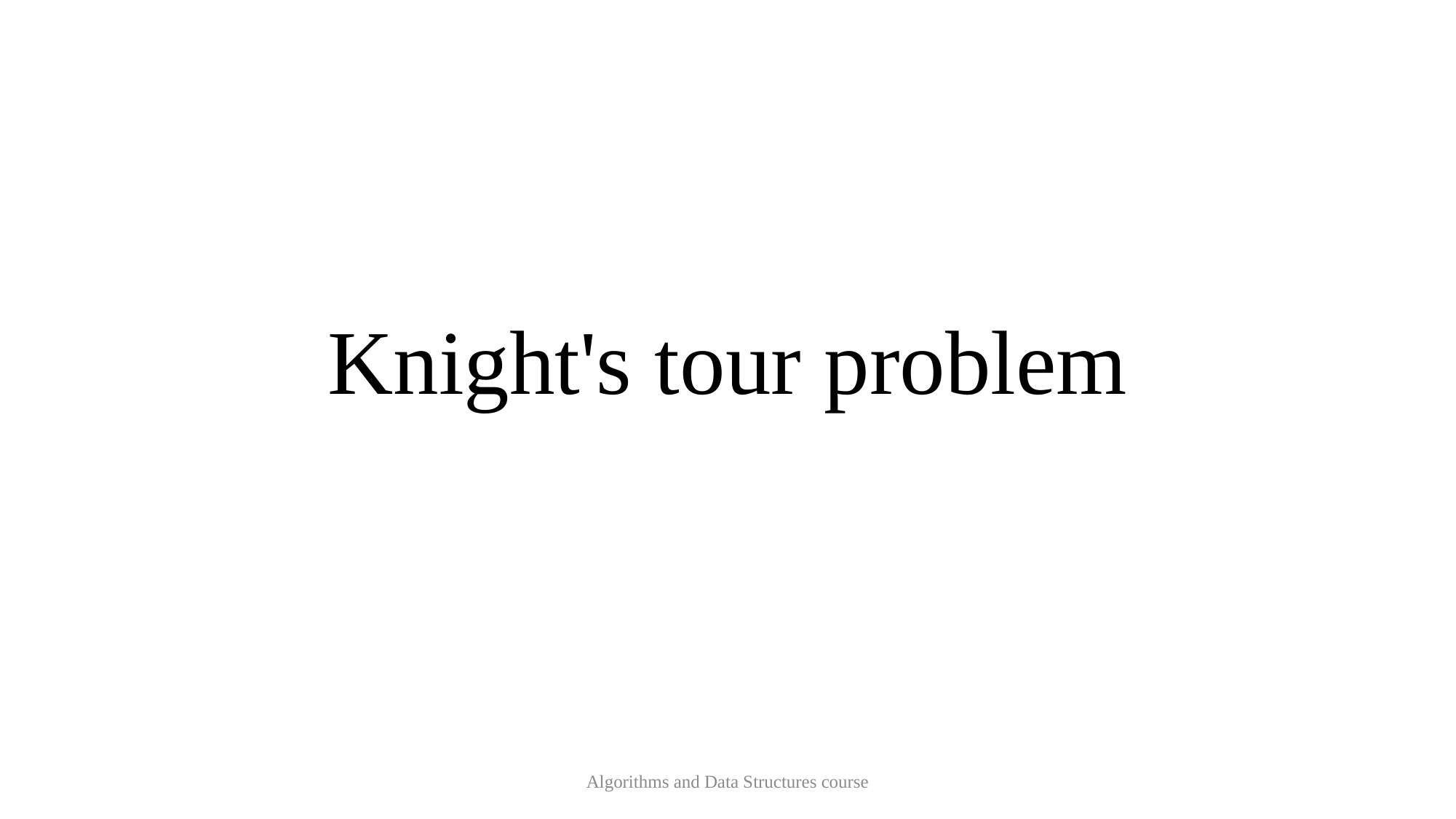

# Knight's tour problem

Algorithms and Data Structures course